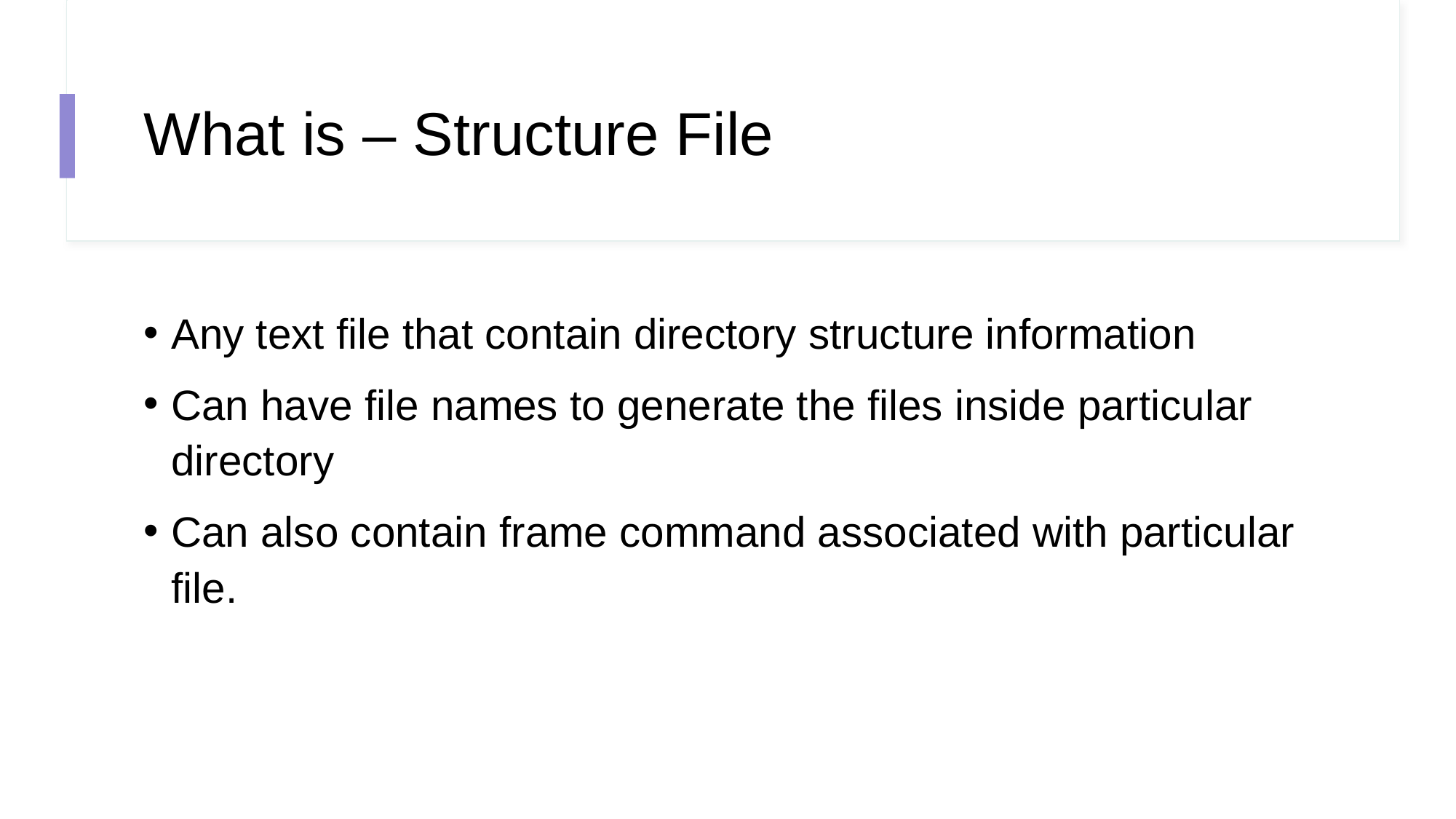

# What is – Structure File
Any text file that contain directory structure information
Can have file names to generate the files inside particular directory
Can also contain frame command associated with particular file.